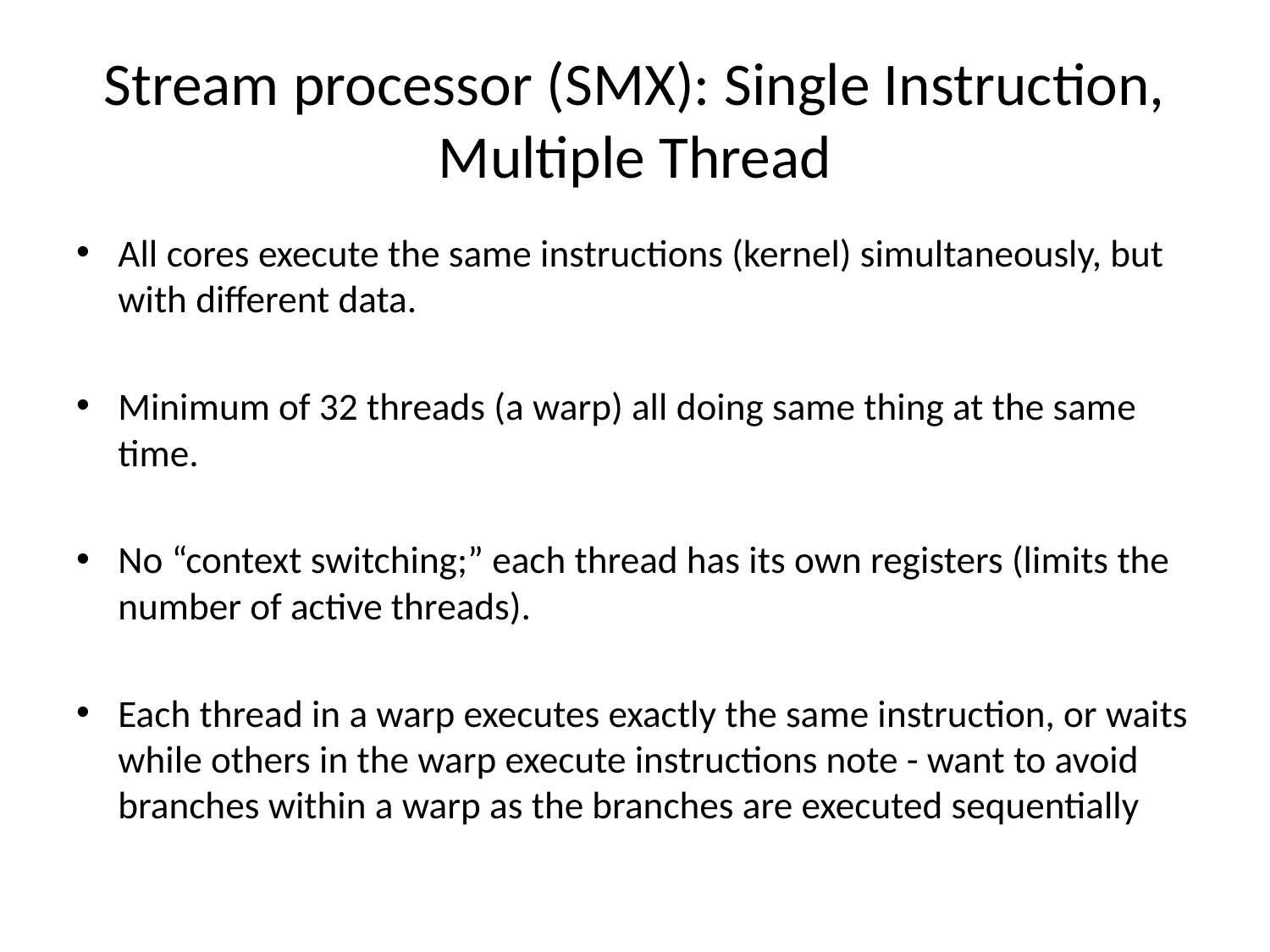

# Stream processor (SMX): Single Instruction, Multiple Thread
All cores execute the same instructions (kernel) simultaneously, but with different data.

Minimum of 32 threads (a warp) all doing same thing at the same time.

No “context switching;” each thread has its own registers (limits the number of active threads).

Each thread in a warp executes exactly the same instruction, or waits while others in the warp execute instructions note - want to avoid branches within a warp as the branches are executed sequentially